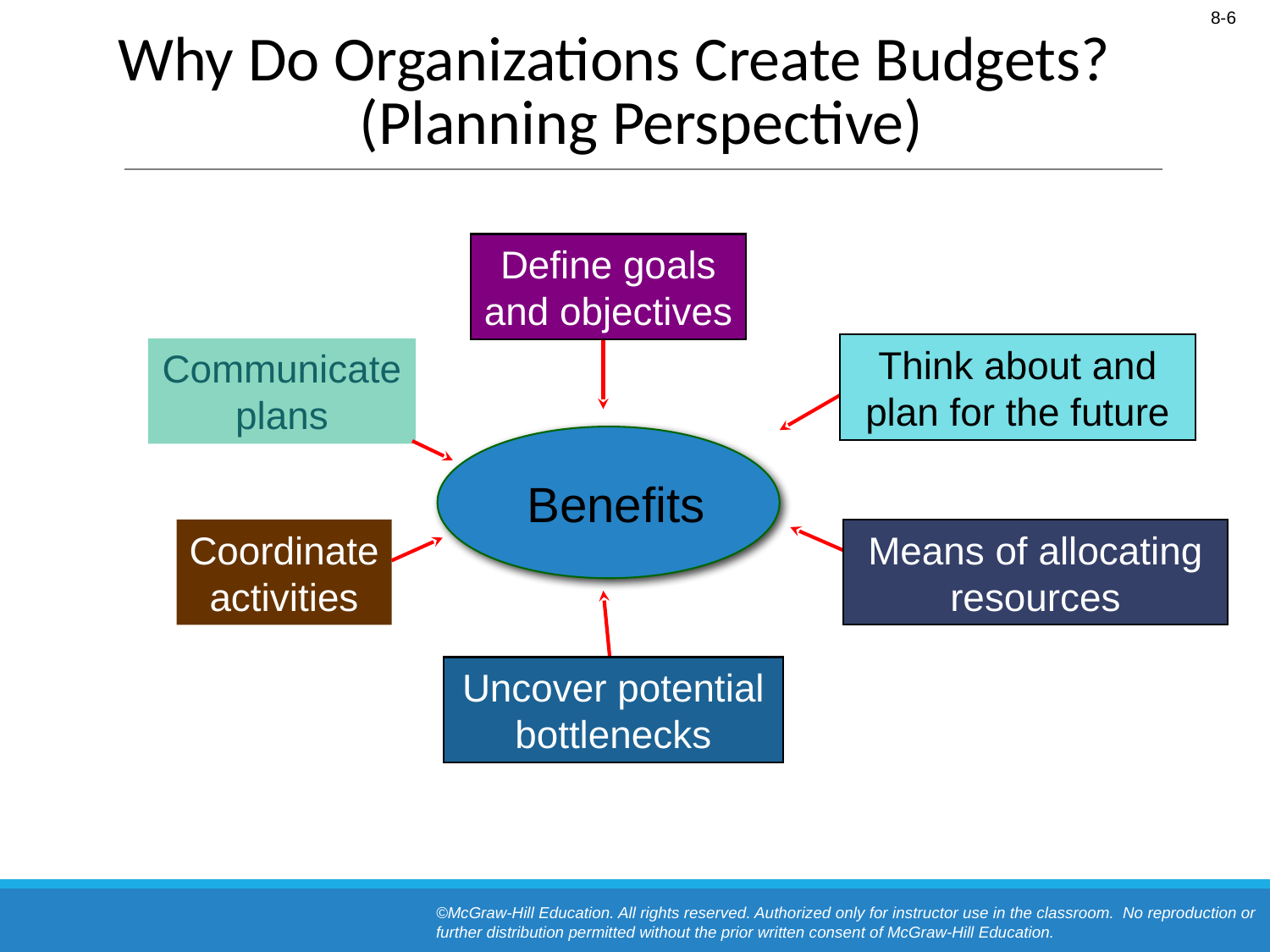

# Why Do Organizations Create Budgets? (Planning Perspective)
Define goals
and objectives
Think about and
plan for the future
Communicate
plans
   Benefits
Coordinate
activities
Means of allocating
resources
Uncover potential
bottlenecks